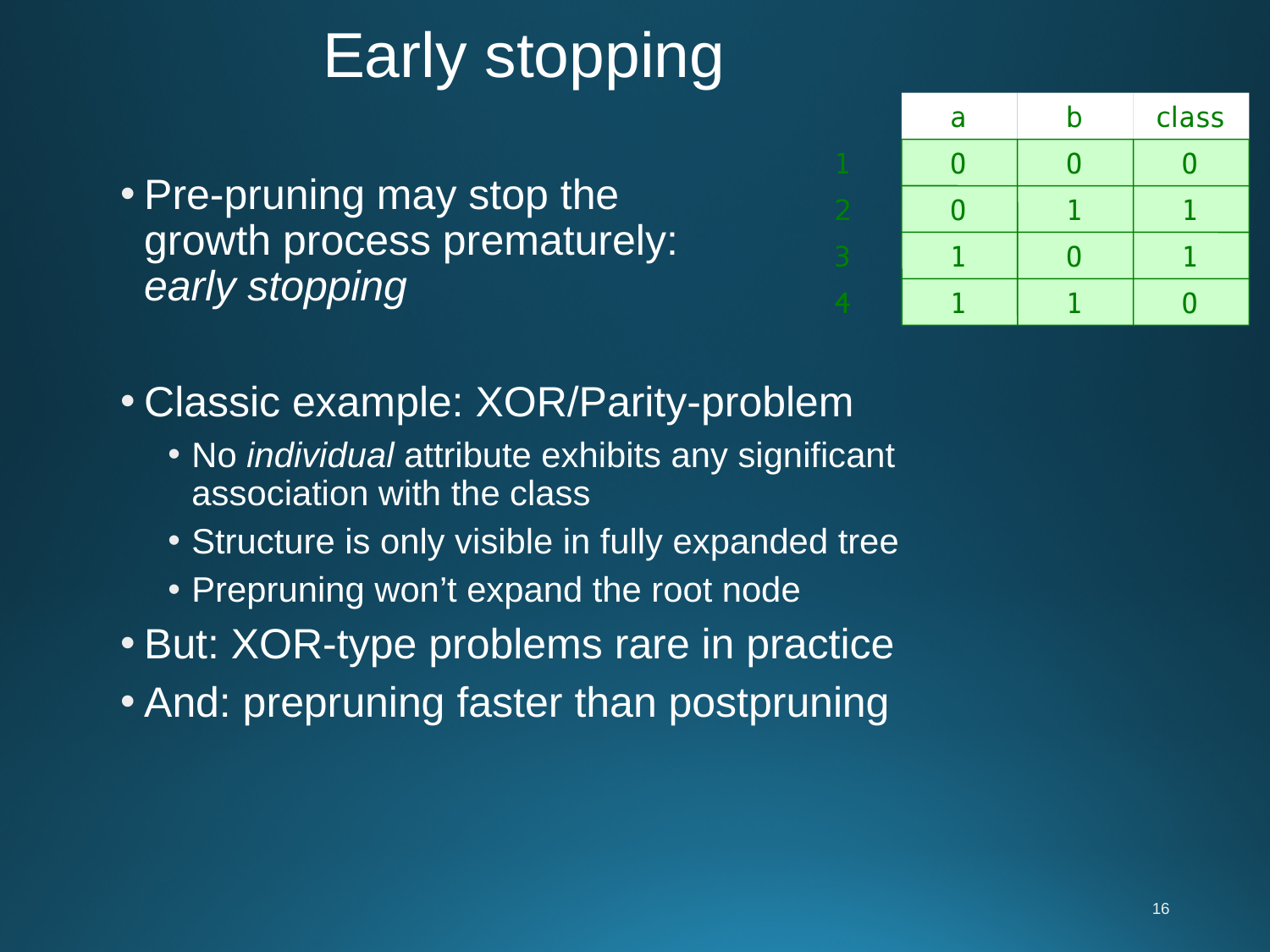

Early stopping

a

b

class

1

0

0

0

2

0

1
1
3

1

0
1
4

1

1
0

Pre-pruning may stop the
growth process prematurely:
early stopping

Classic example: XOR/Parity-problem
No individual attribute exhibits any significant association with the class
Structure is only visible in fully expanded tree
Prepruning won’t expand the root node
But: XOR-type problems rare in practice
And: prepruning faster than postpruning

16